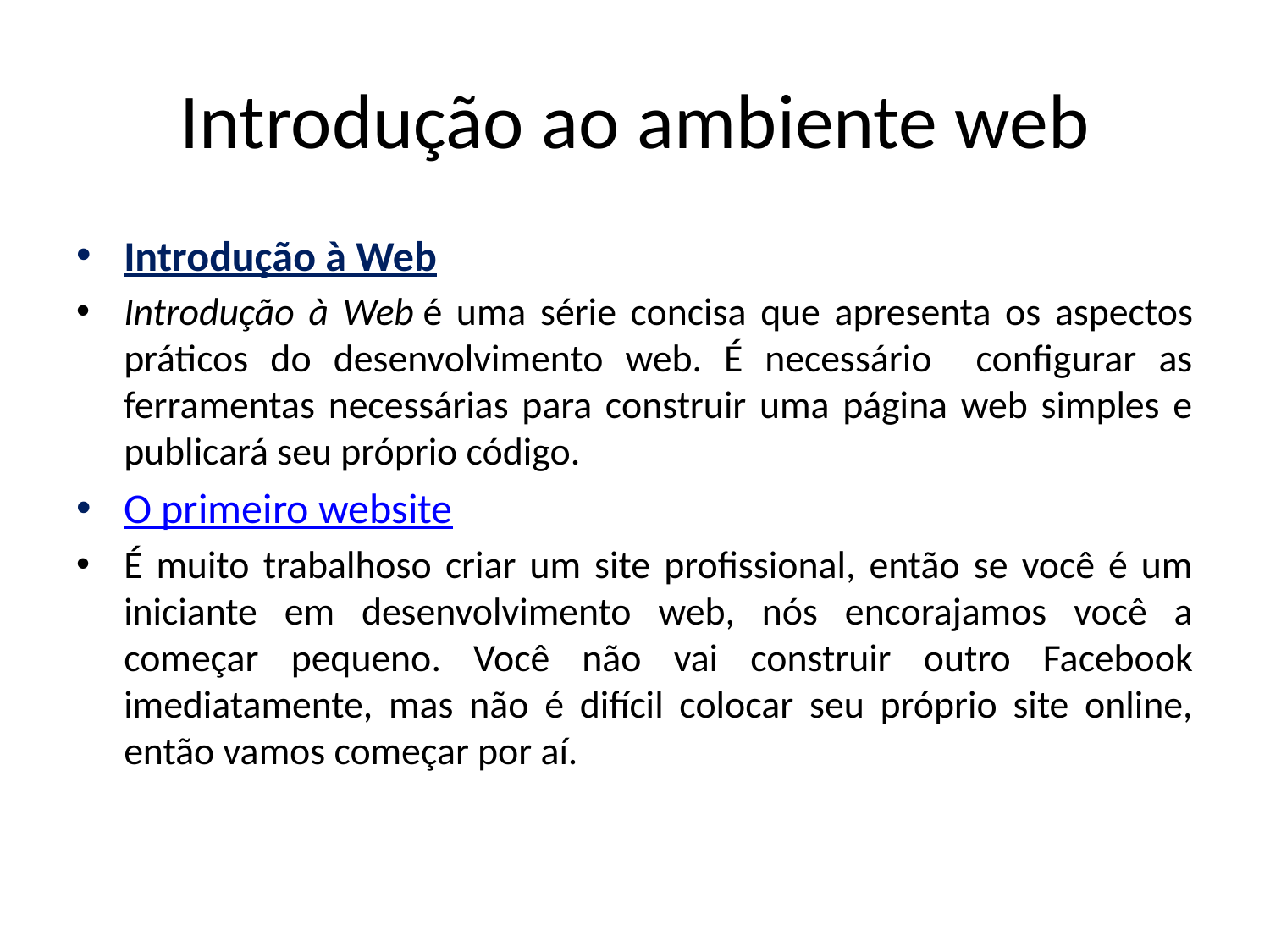

# Introdução ao ambiente web
Introdução à Web
Introdução à Web é uma série concisa que apresenta os aspectos práticos do desenvolvimento web. É necessário  configurar as ferramentas necessárias para construir uma página web simples e publicará seu próprio código.
O primeiro website
É muito trabalhoso criar um site profissional, então se você é um iniciante em desenvolvimento web, nós encorajamos você a começar pequeno. Você não vai construir outro Facebook imediatamente, mas não é difícil colocar seu próprio site online, então vamos começar por aí.